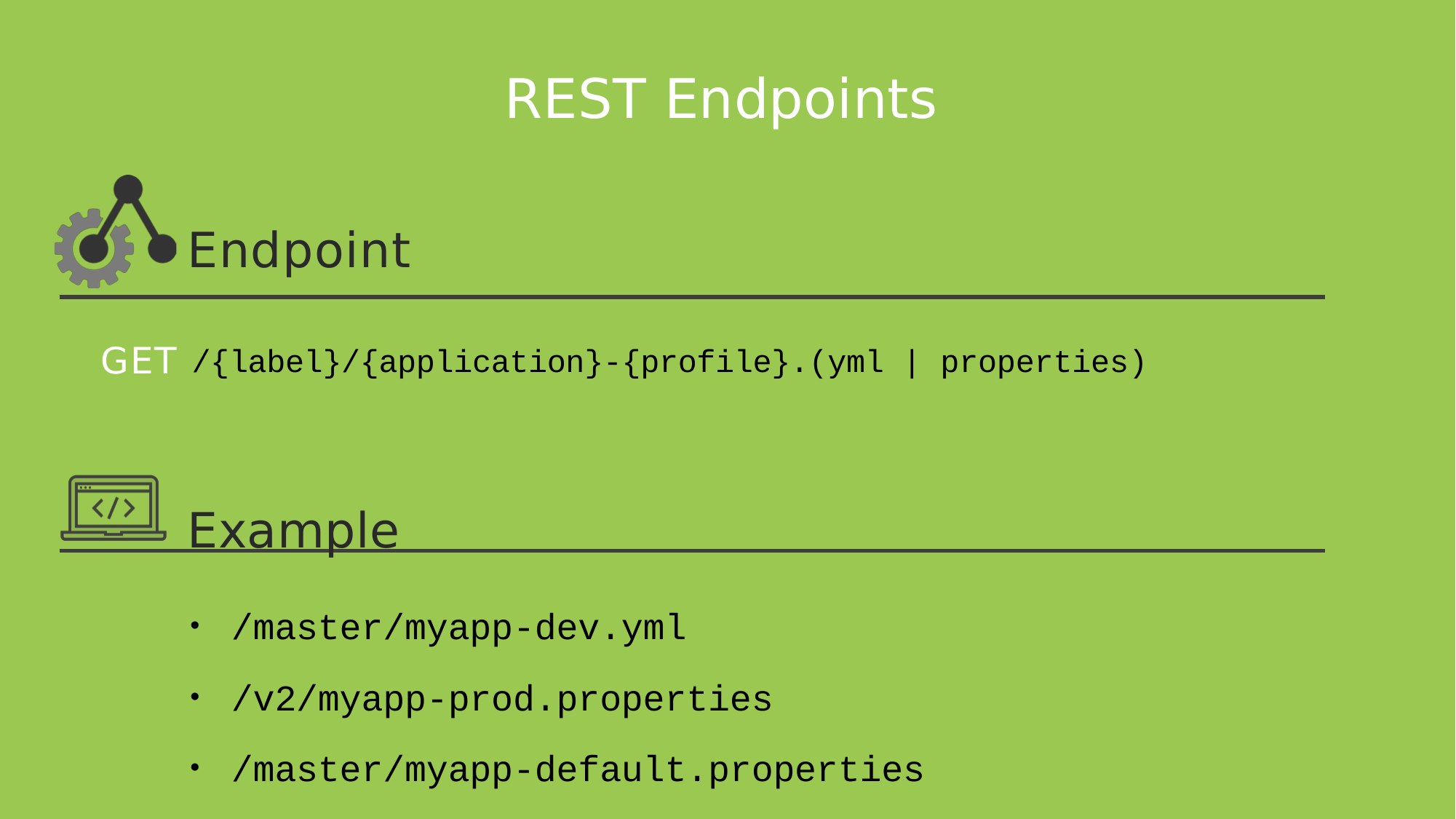

# REST Endpoints

Endpoint
GET /{label}/{application}-{profile}.(yml | properties)

Example
/master/myapp-dev.yml
/v2/myapp-prod.properties
/master/myapp-default.properties